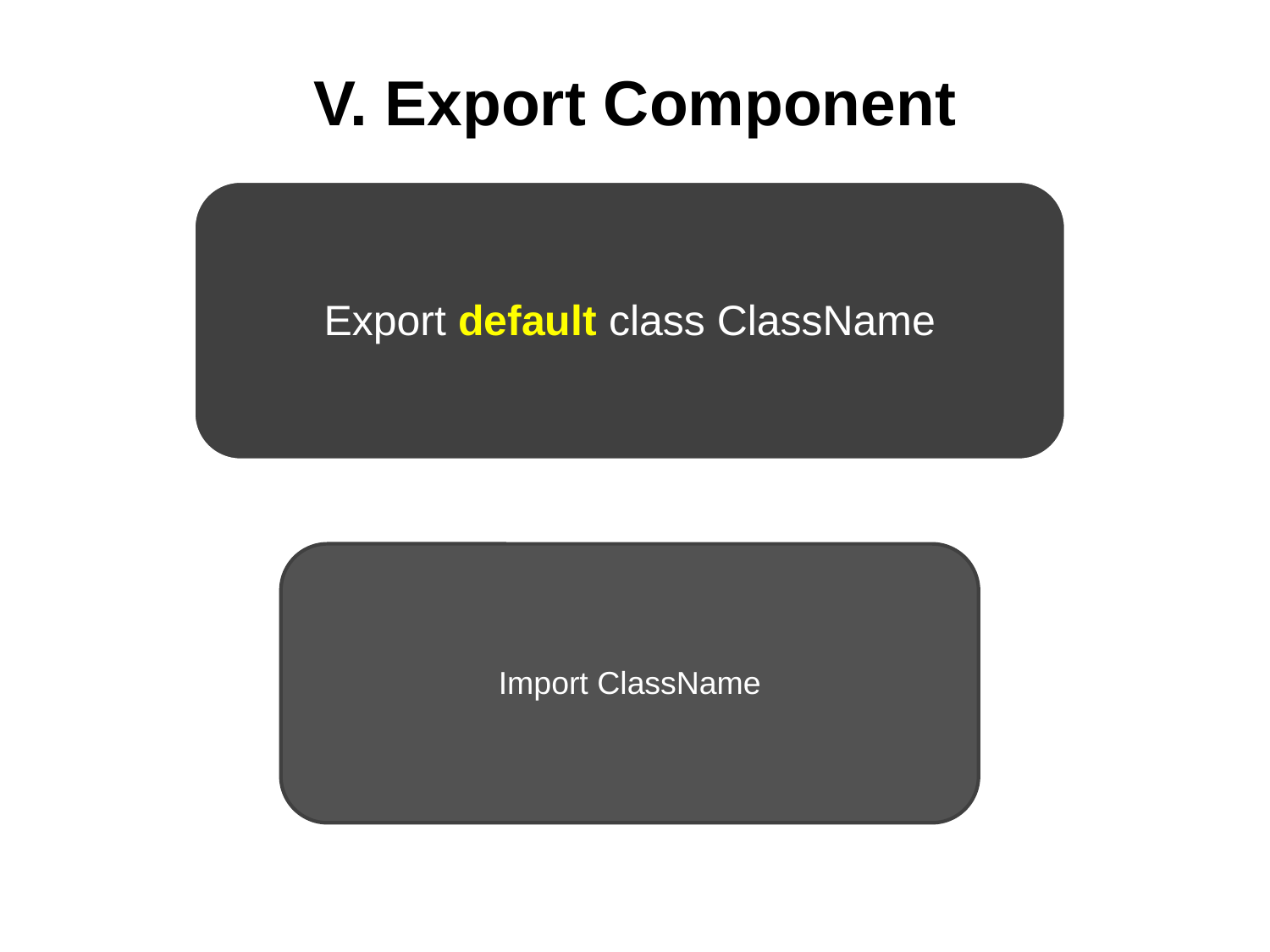

# V. Export Component
Export default class ClassName
Import ClassName